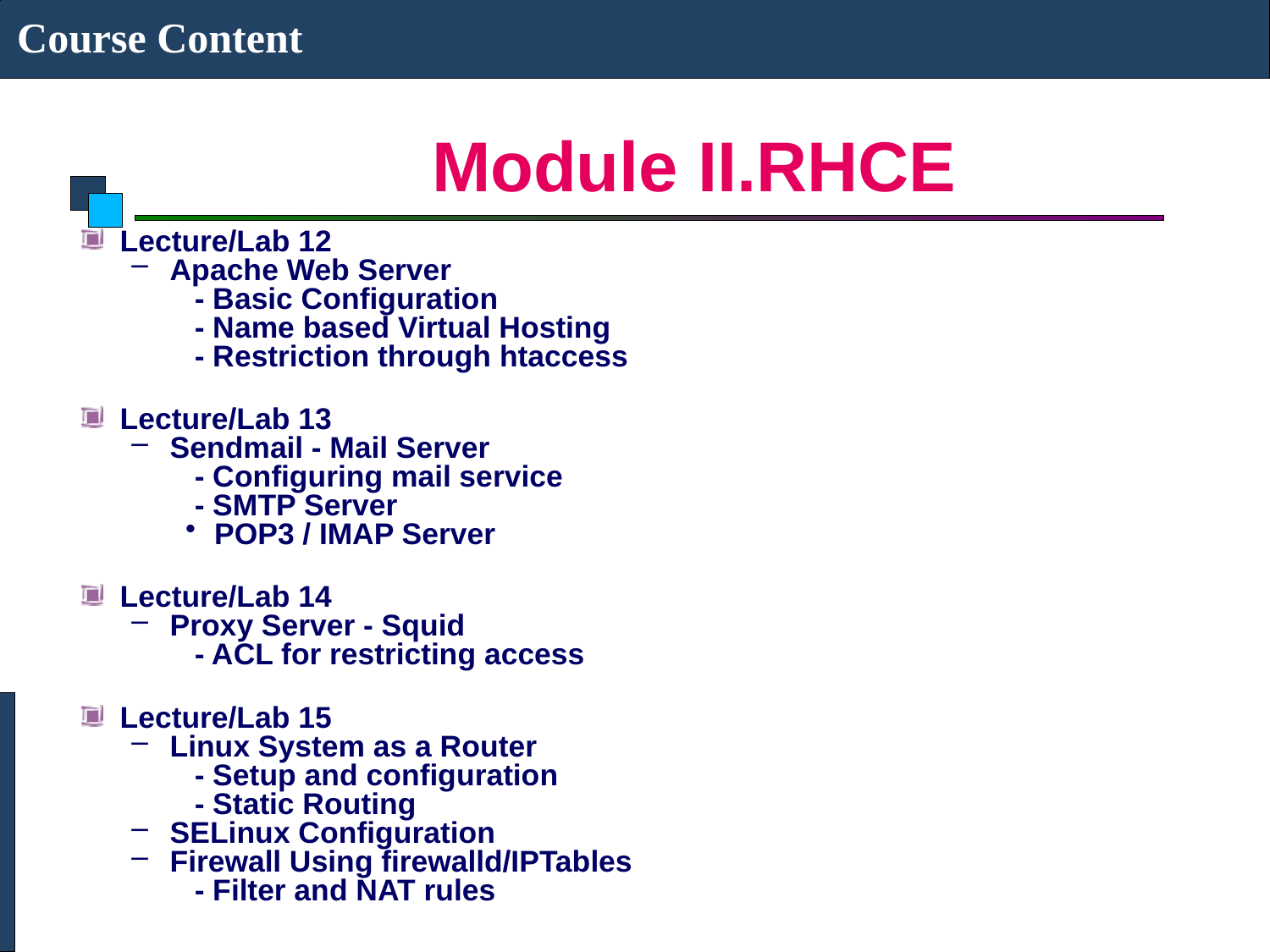

Course Content
# Module II.RHCE

Lecture/Lab 12
Apache Web Server
   - Basic Configuration
   - Name based Virtual Hosting
   - Restriction through htaccess
Lecture/Lab 13
Sendmail - Mail Server
   - Configuring mail service
   - SMTP Server
POP3 / IMAP Server
Lecture/Lab 14
Proxy Server - Squid
   - ACL for restricting access
Lecture/Lab 15
Linux System as a Router
   - Setup and configuration
   - Static Routing
SELinux Configuration
Firewall Using firewalld/IPTables
   - Filter and NAT rules